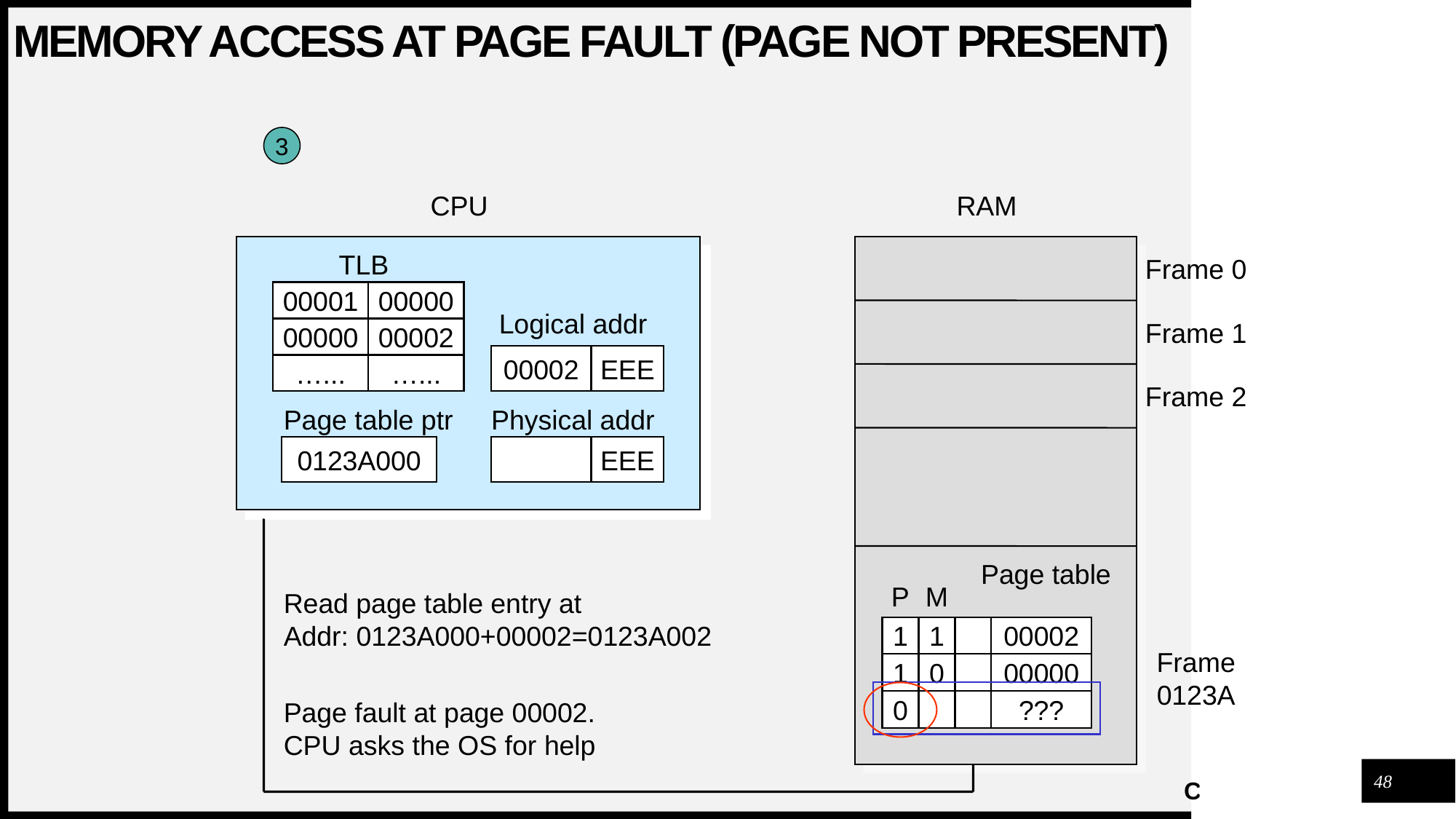

# Memory access at page fault (page not present)
3
CPU
RAM

TLB
Frame 0
00001
00000

…...
…...

Logical addr
00000
00002
Frame 1
00002
EEE

Frame 2
Page table ptr
Physical addr

0123A000

EEE

Page table
P
M
Read page table entry at
Addr: 0123A000+00002=0123A002
1
1

00002
1
0

00000
Frame
0123A

0

???
Page fault at page 00002.
CPU asks the OS for help

48